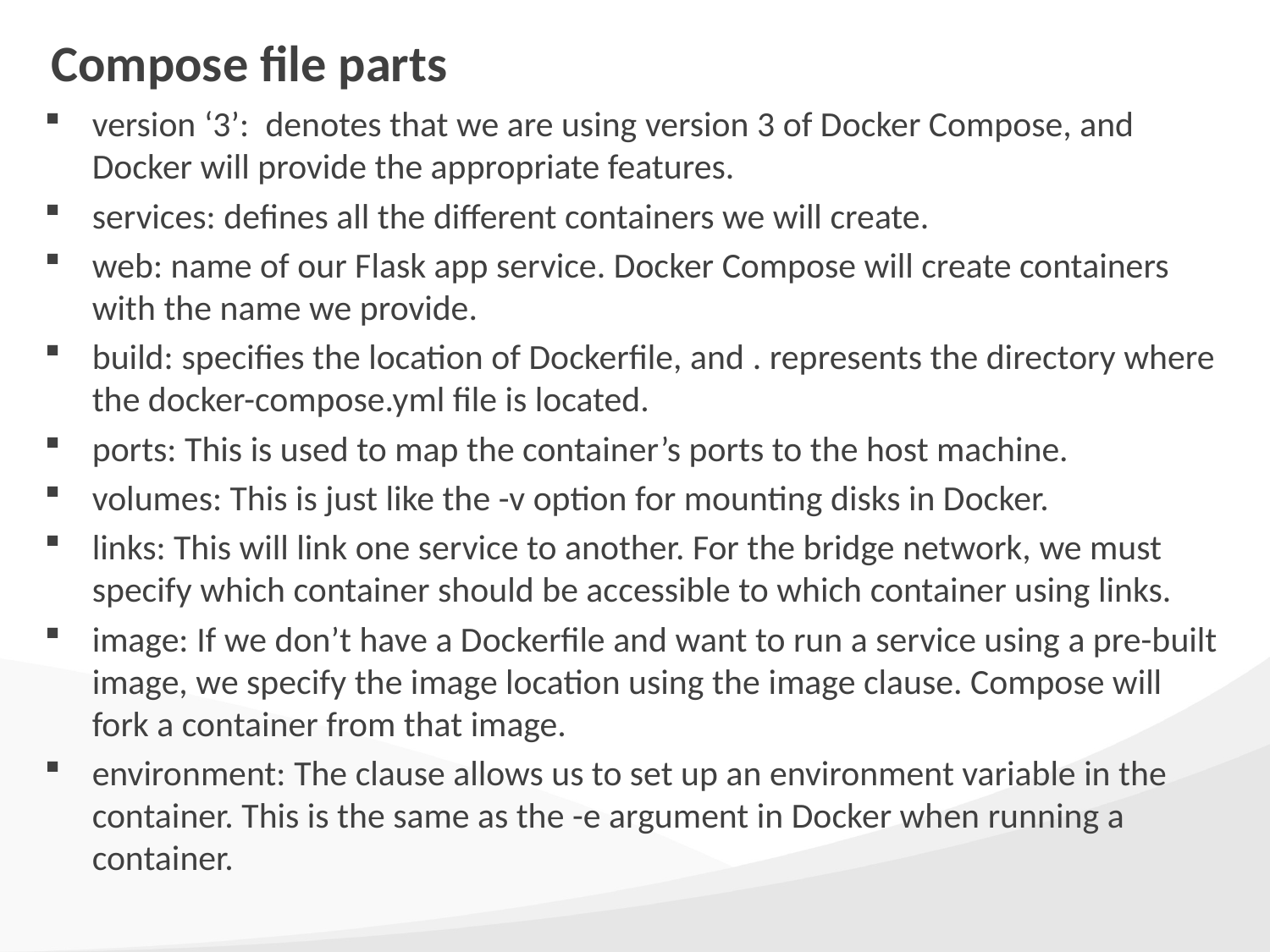

# Compose file parts
version ‘3’:  denotes that we are using version 3 of Docker Compose, and Docker will provide the appropriate features.
services: defines all the different containers we will create.
web: name of our Flask app service. Docker Compose will create containers with the name we provide.
build: specifies the location of Dockerfile, and . represents the directory where the docker-compose.yml file is located.
ports: This is used to map the container’s ports to the host machine.
volumes: This is just like the -v option for mounting disks in Docker.
links: This will link one service to another. For the bridge network, we must specify which container should be accessible to which container using links.
image: If we don’t have a Dockerfile and want to run a service using a pre-built image, we specify the image location using the image clause. Compose will fork a container from that image.
environment: The clause allows us to set up an environment variable in the container. This is the same as the -e argument in Docker when running a container.